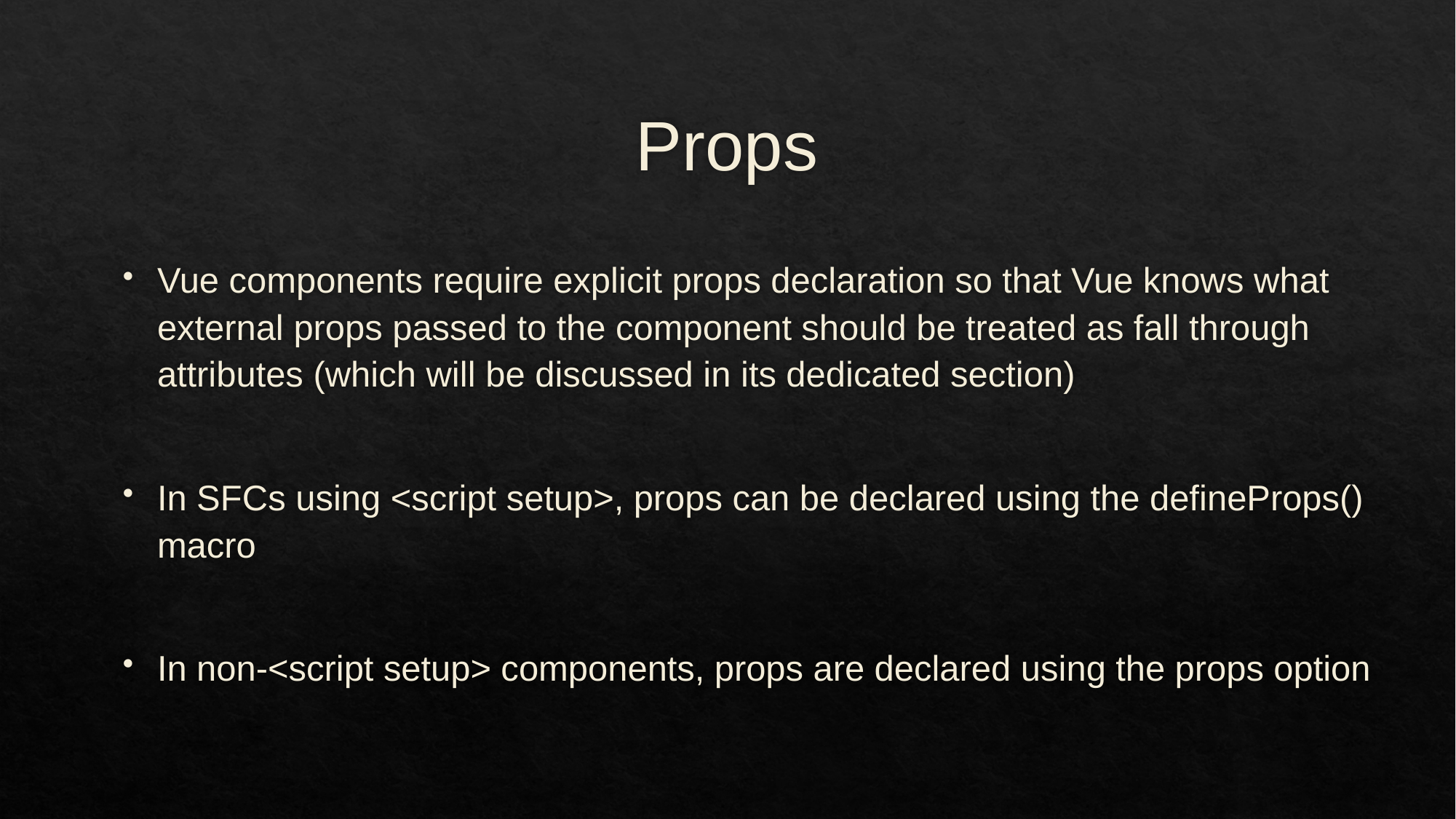

# Props
Vue components require explicit props declaration so that Vue knows what external props passed to the component should be treated as fall through attributes (which will be discussed in its dedicated section)

In SFCs using <script setup>, props can be declared using the defineProps() macro

In non-<script setup> components, props are declared using the props option